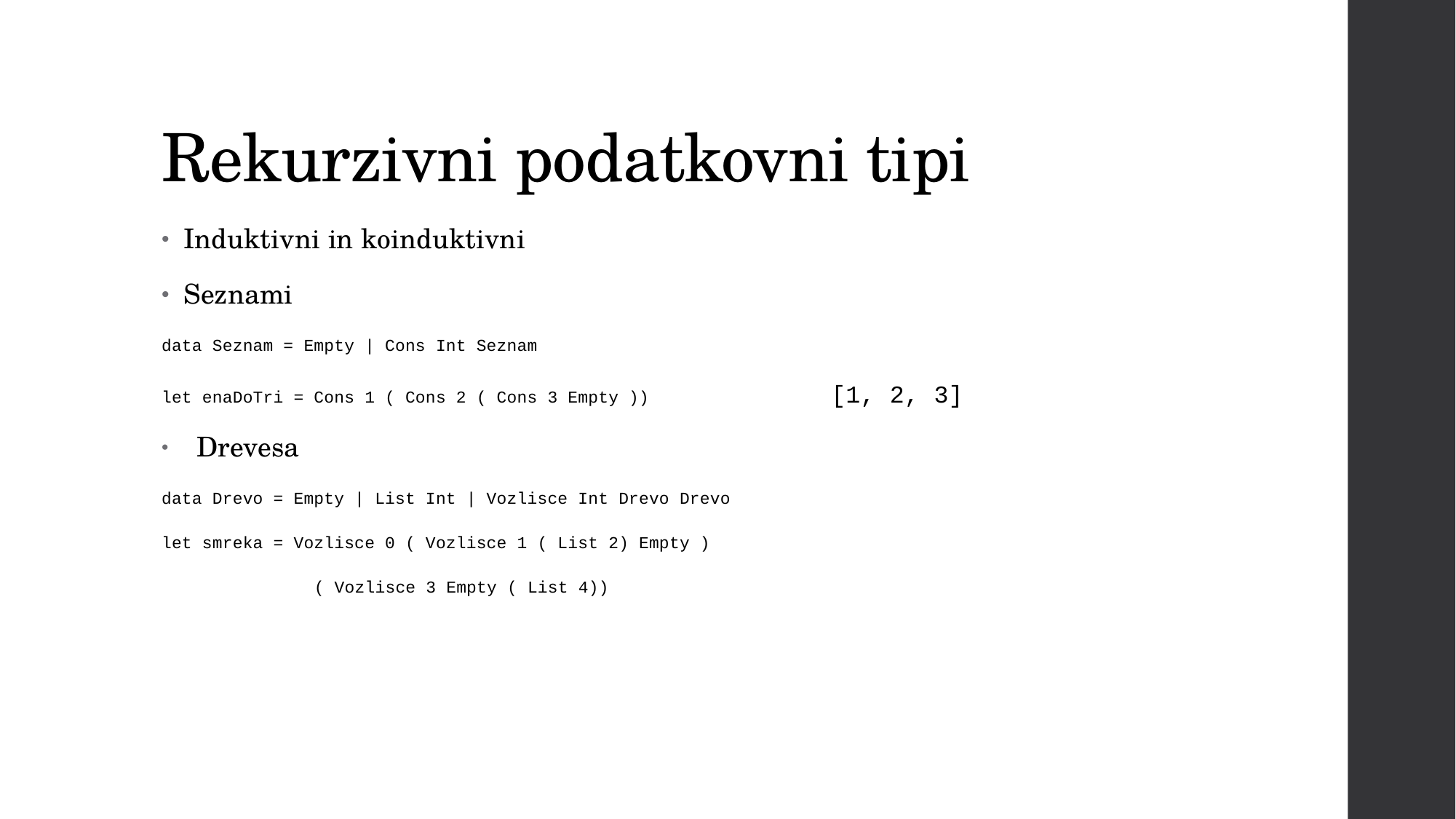

# Rekurzivni podatkovni tipi
Induktivni in koinduktivni
Seznami
data Seznam = Empty | Cons Int Seznam
let enaDoTri = Cons 1 ( Cons 2 ( Cons 3 Empty ))		 [1, 2, 3]
 Drevesa
data Drevo = Empty | List Int | Vozlisce Int Drevo Drevo
let smreka = Vozlisce 0 ( Vozlisce 1 ( List 2) Empty )
               ( Vozlisce 3 Empty ( List 4))